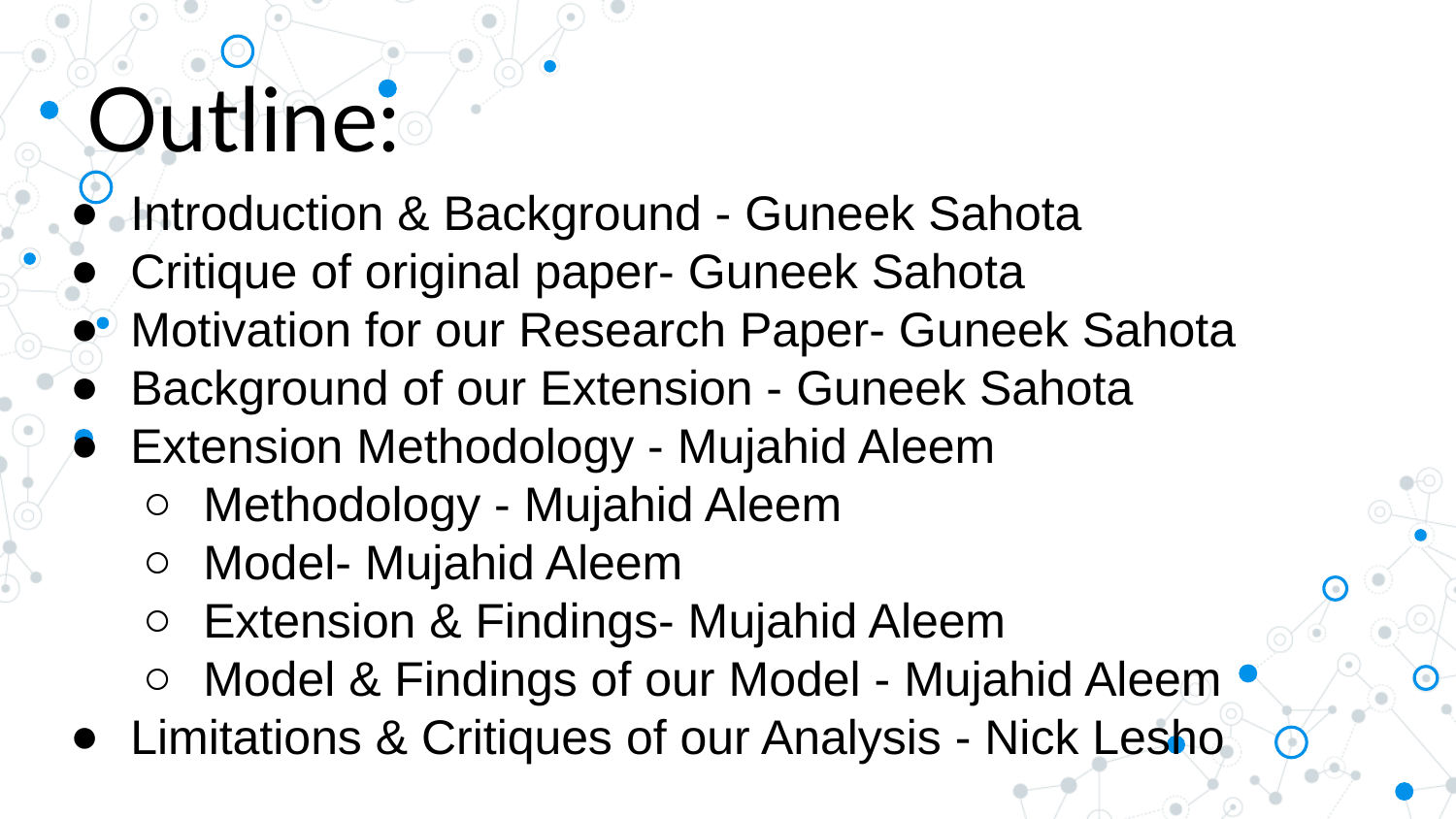

# Outline:
Introduction & Background - Guneek Sahota
Critique of original paper- Guneek Sahota
Motivation for our Research Paper- Guneek Sahota
Background of our Extension - Guneek Sahota
Extension Methodology - Mujahid Aleem
Methodology - Mujahid Aleem
Model- Mujahid Aleem
Extension & Findings- Mujahid Aleem
Model & Findings of our Model - Mujahid Aleem
Limitations & Critiques of our Analysis - Nick Lesho